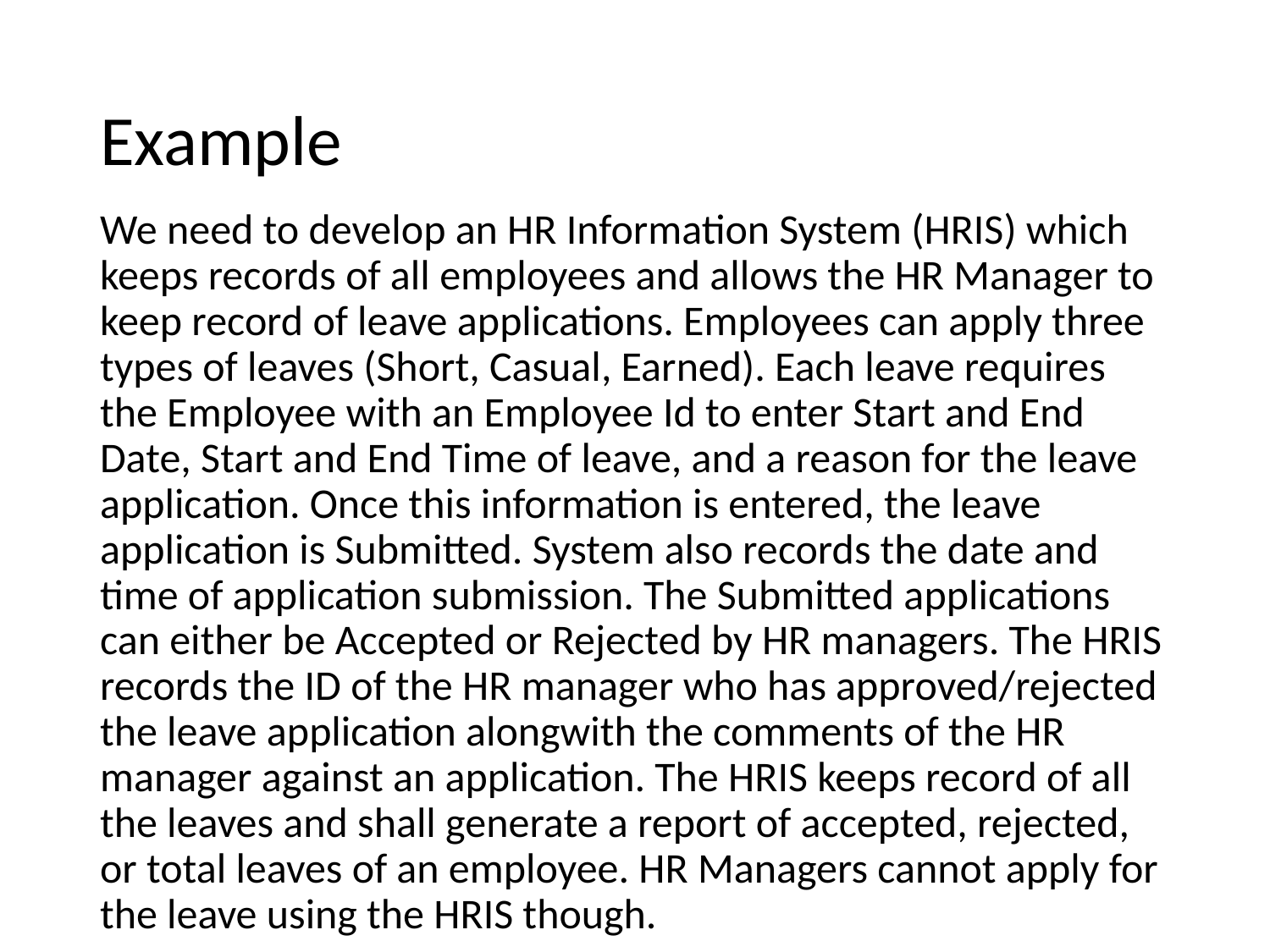

# Example
We need to develop an HR Information System (HRIS) which keeps records of all employees and allows the HR Manager to keep record of leave applications. Employees can apply three types of leaves (Short, Casual, Earned). Each leave requires the Employee with an Employee Id to enter Start and End Date, Start and End Time of leave, and a reason for the leave application. Once this information is entered, the leave application is Submitted. System also records the date and time of application submission. The Submitted applications can either be Accepted or Rejected by HR managers. The HRIS records the ID of the HR manager who has approved/rejected the leave application alongwith the comments of the HR manager against an application. The HRIS keeps record of all the leaves and shall generate a report of accepted, rejected, or total leaves of an employee. HR Managers cannot apply for the leave using the HRIS though.